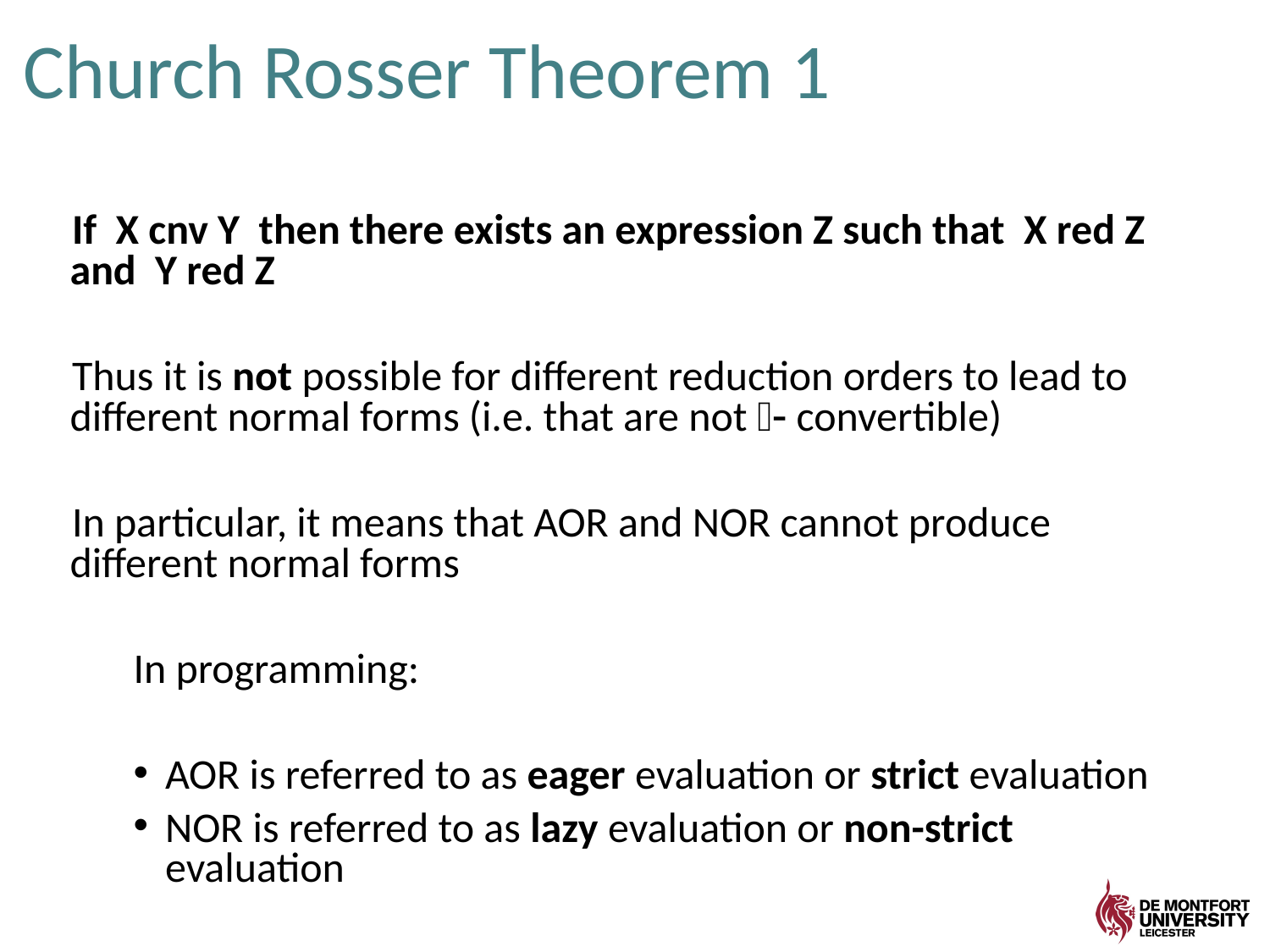

# Church Rosser Theorem 1

If  X cnv Y  then there exists an expression Z such that  X red Z  and  Y red Z

Thus it is not possible for different reduction orders to lead to different normal forms (i.e. that are not 𝞪− convertible)

In particular, it means that AOR and NOR cannot produce different normal forms

In programming:

AOR is referred to as eager evaluation or strict evaluation
NOR is referred to as lazy evaluation or non-strict evaluation